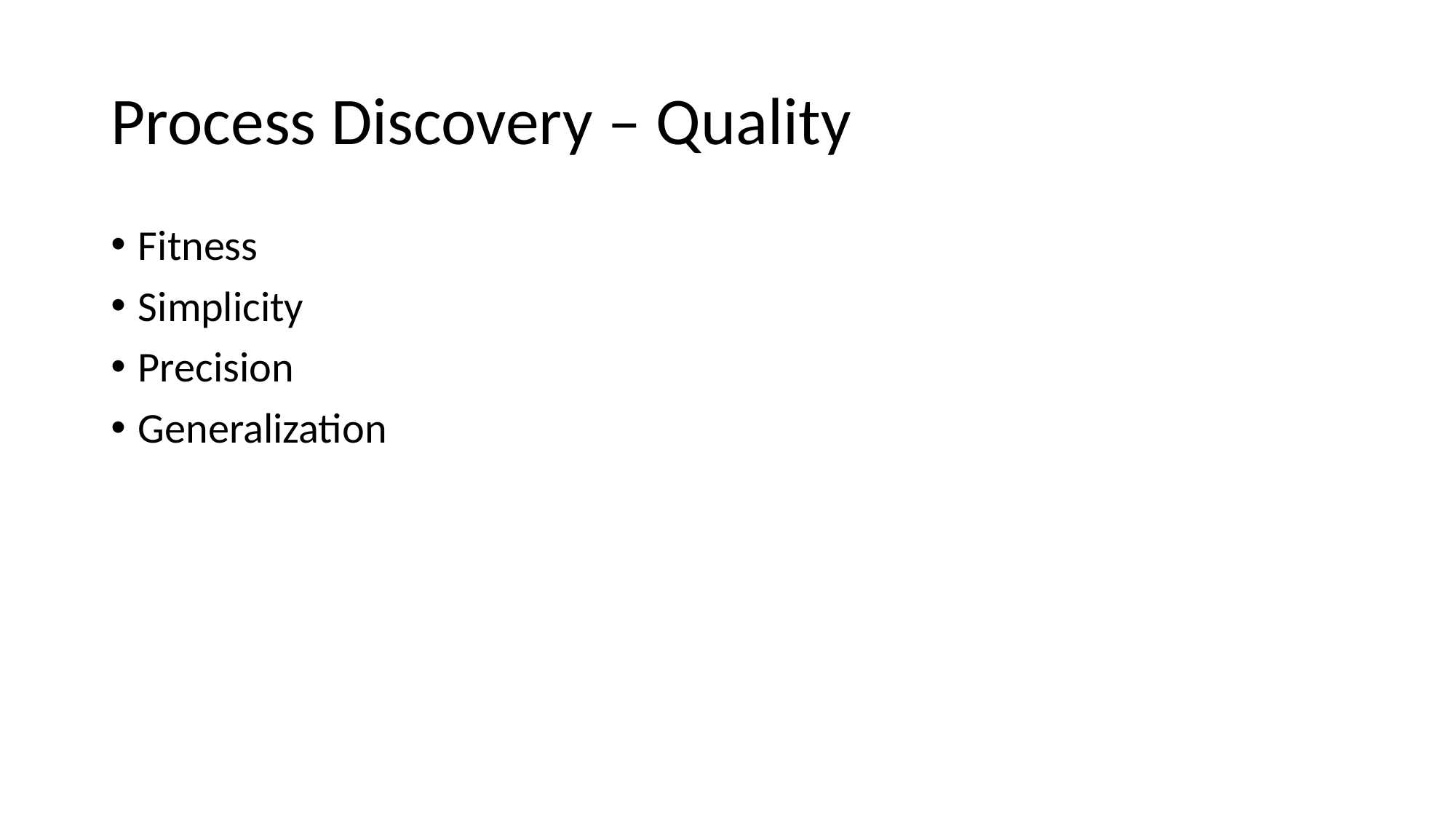

# Process Discovery – Quality
Fitness
Simplicity
Precision
Generalization